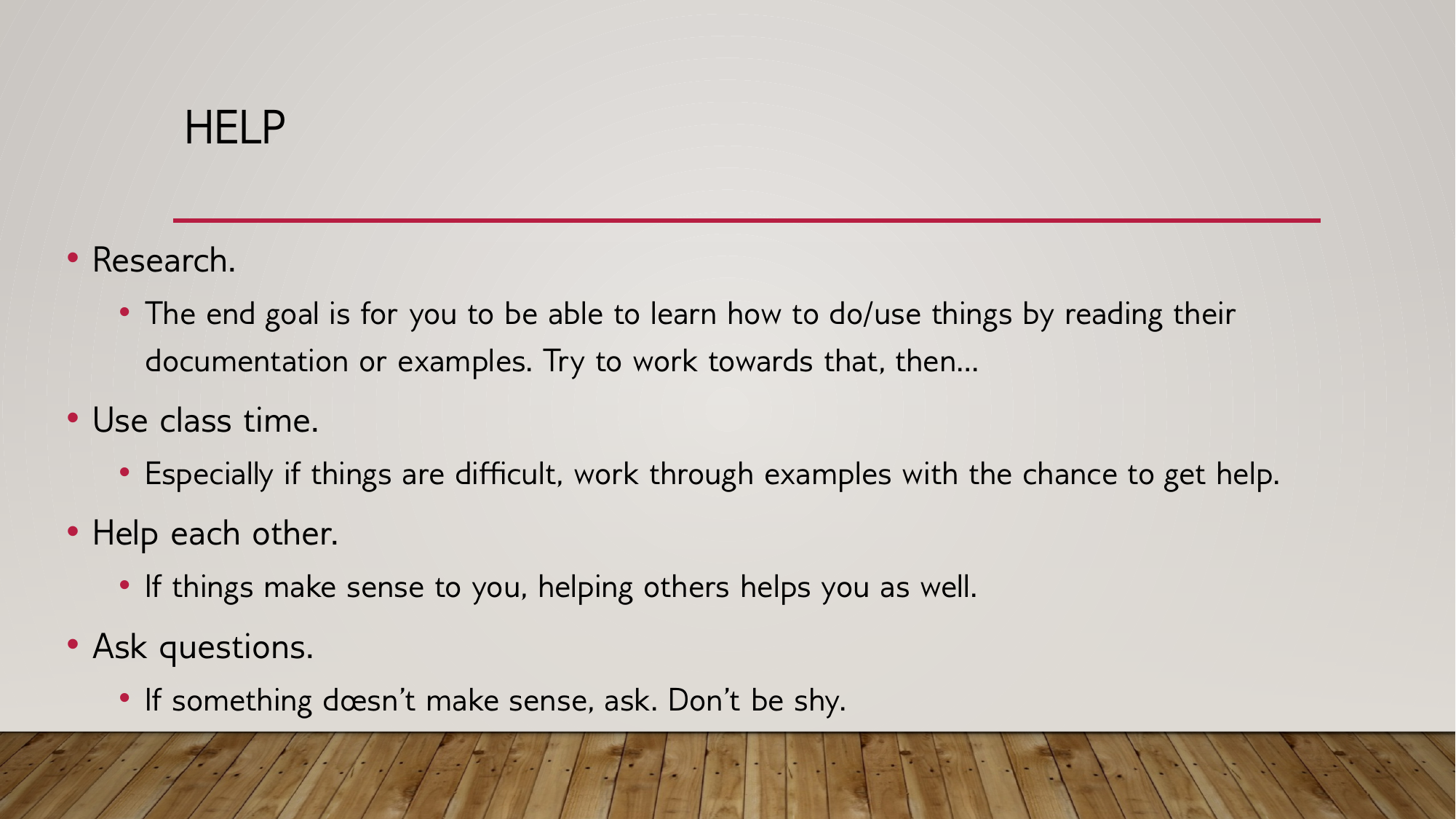

# Help
Research.
The end goal is for you to be able to learn how to do/use things by reading their documentation or examples. Try to work towards that, then…
Use class time.
Especially if things are difficult, work through examples with the chance to get help.
Help each other.
If things make sense to you, helping others helps you as well.
Ask questions.
If something doesn’t make sense, ask. Don’t be shy.